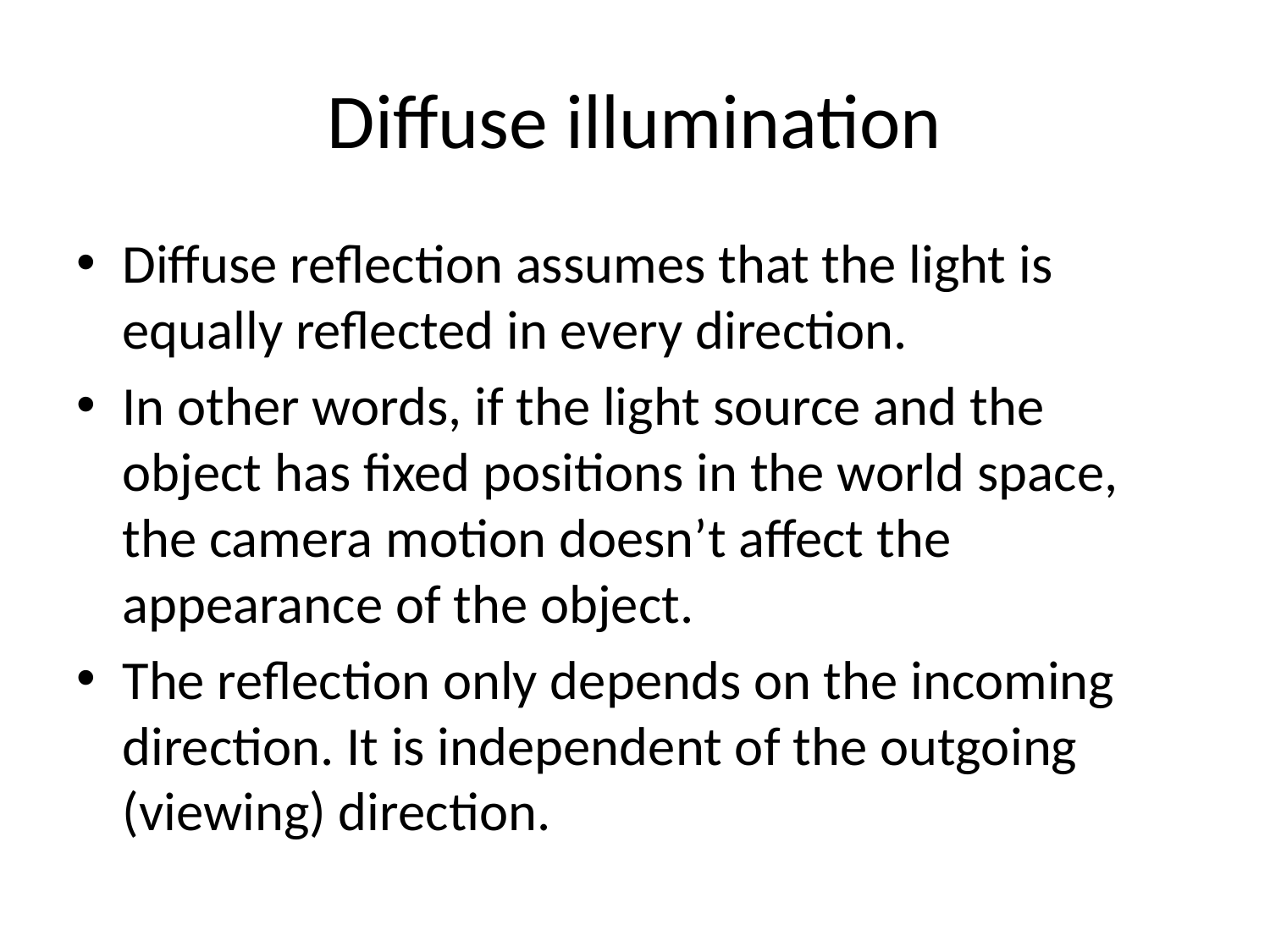

# Diffuse illumination
Diffuse reflection assumes that the light is equally reflected in every direction.
In other words, if the light source and the object has fixed positions in the world space, the camera motion doesn’t affect the appearance of the object.
The reflection only depends on the incoming direction. It is independent of the outgoing (viewing) direction.